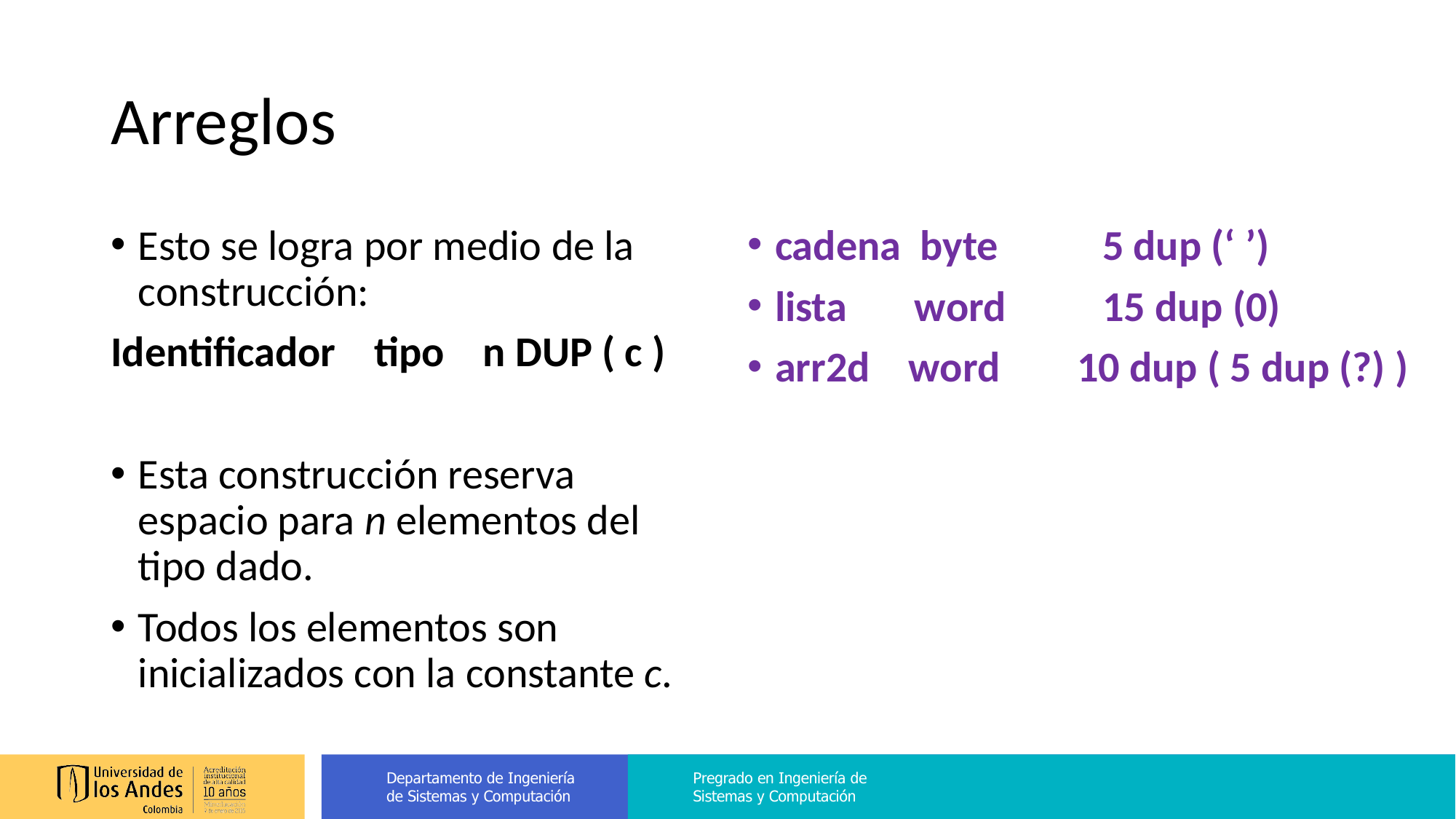

# Arreglos
Esto se logra por medio de la construcción:
Identificador    tipo    n DUP ( c )

Esta construcción reserva espacio para n elementos del tipo dado.
Todos los elementos son inicializados con la constante c.

cadena  byte 	5 dup (‘ ’)
lista       word 	15 dup (0)
arr2d    word        10 dup ( 5 dup (?) )